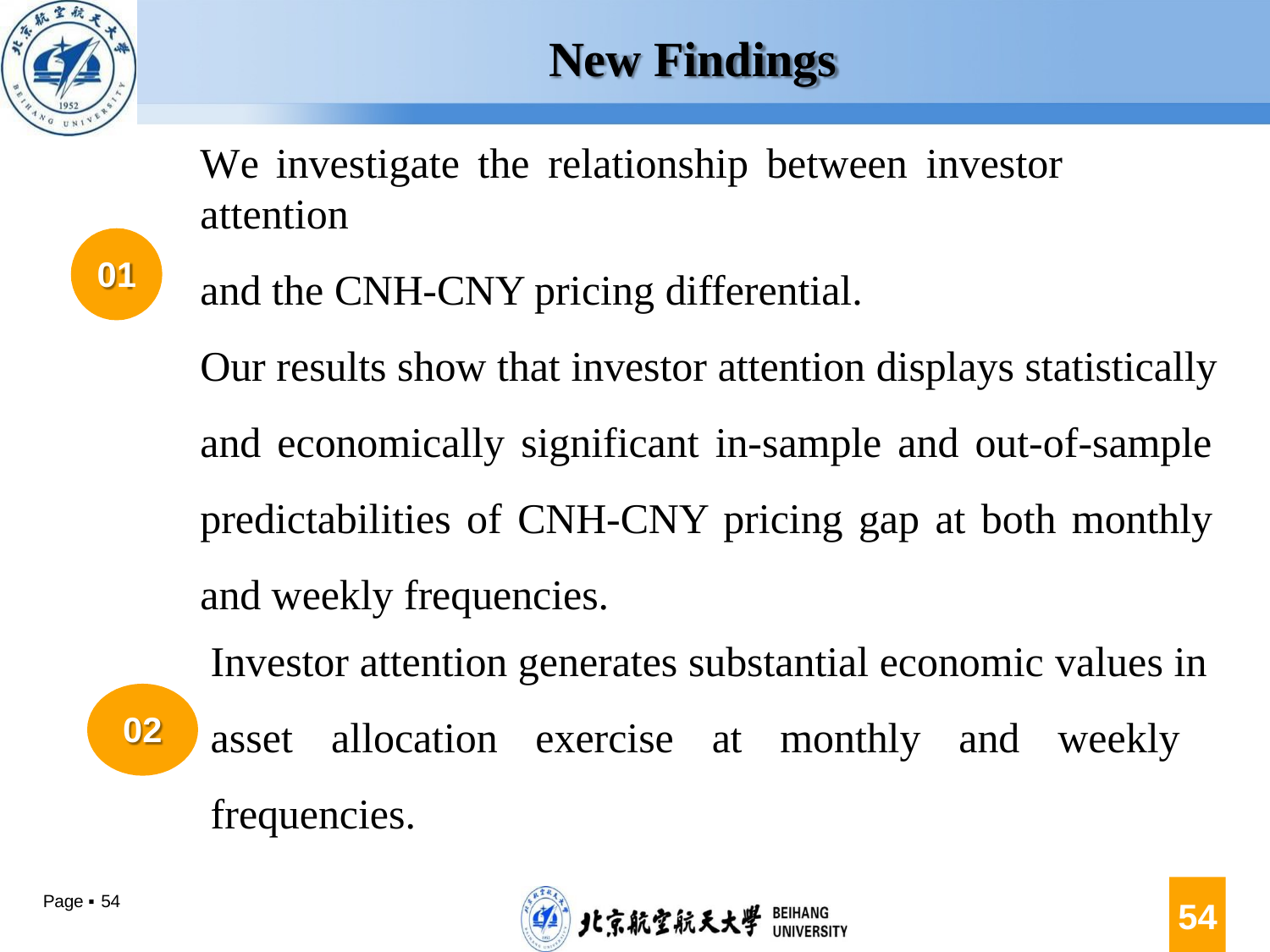

# New Findings
We	investigate	the	relationship	between	investor	attention
and the CNH-CNY pricing differential.
Our results show that investor attention displays statistically  and economically significant in-sample and out-of-sample  predictabilities of CNH-CNY pricing gap at both monthly  and weekly frequencies.

01
Investor attention generates substantial economic values in  asset allocation exercise at monthly and weekly  frequencies.

02

Page ▪ 54
54